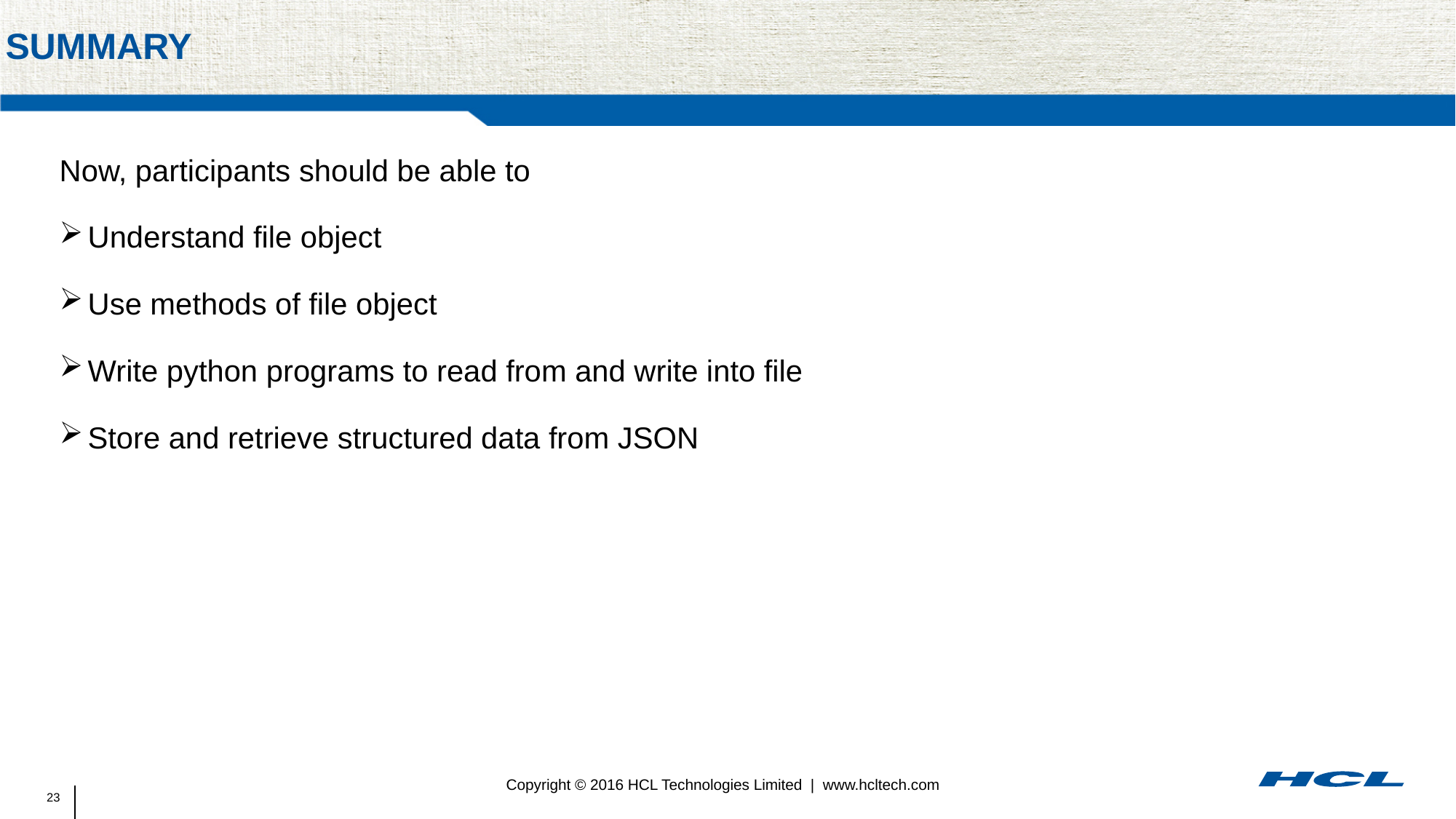

# summary
Now, participants should be able to
Understand file object
Use methods of file object
Write python programs to read from and write into file
Store and retrieve structured data from JSON